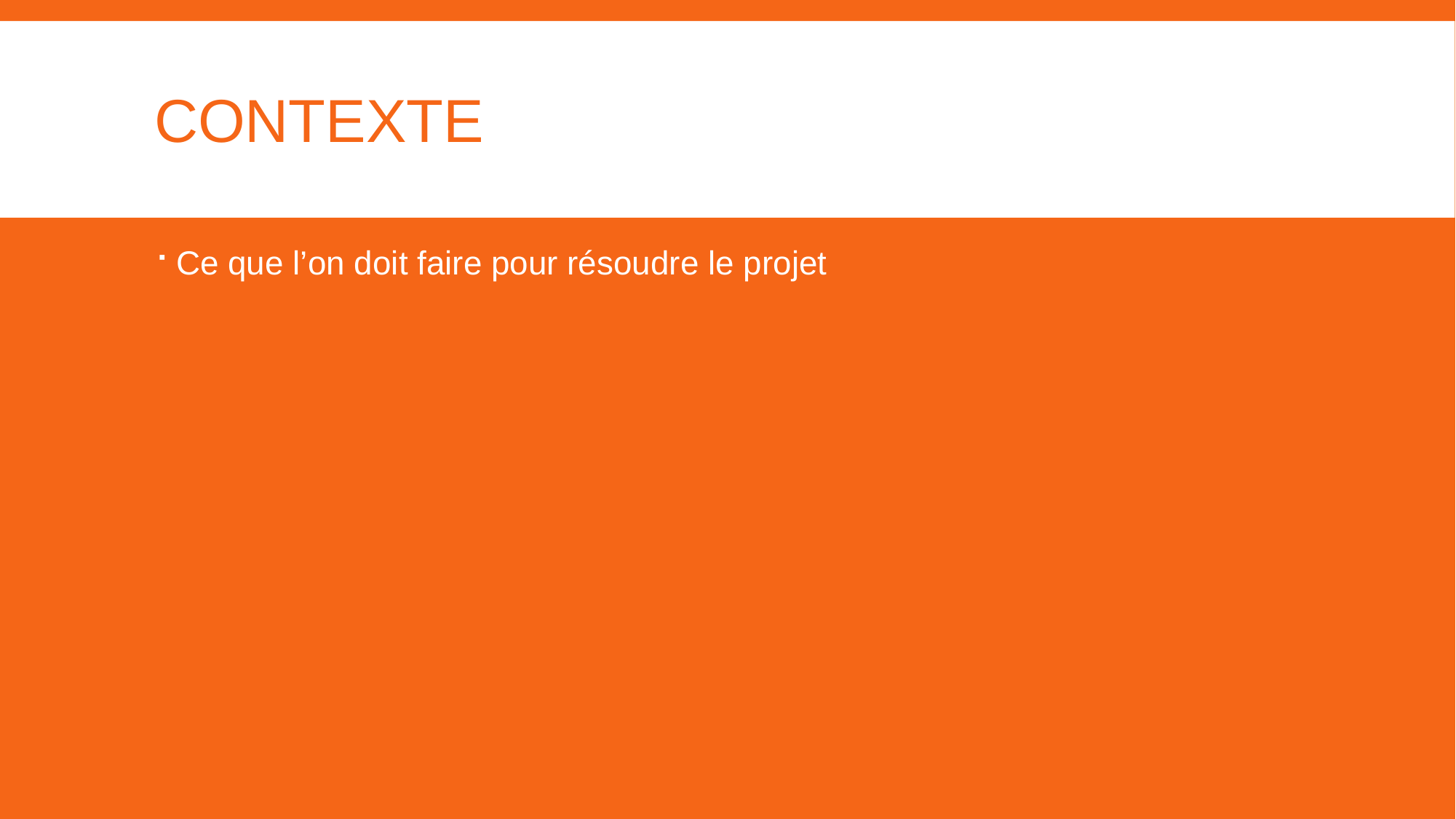

# Contexte
Ce que l’on doit faire pour résoudre le projet